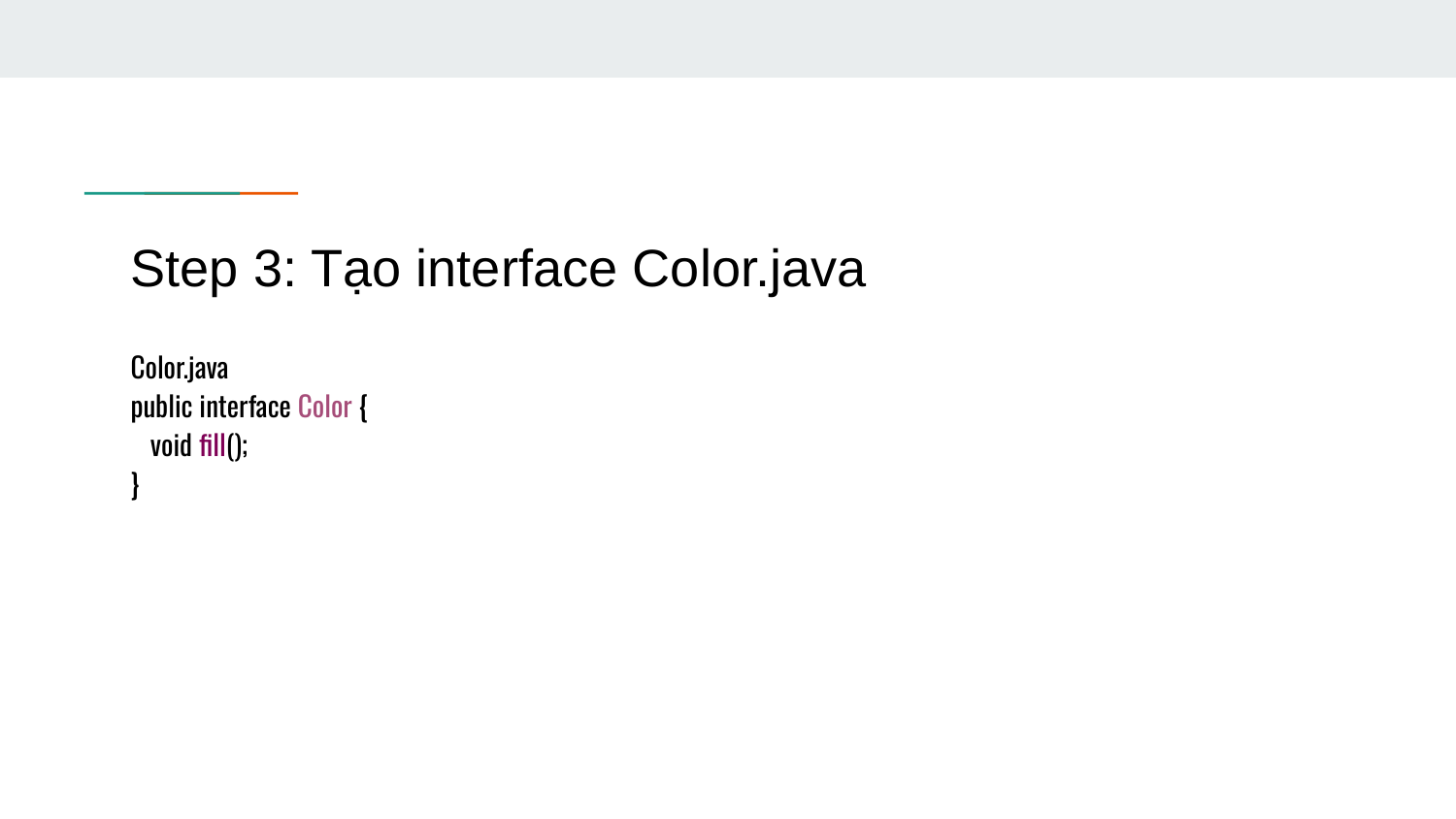

# Step 3: Tạo interface Color.java
Color.java
public interface Color {
   void fill();
}